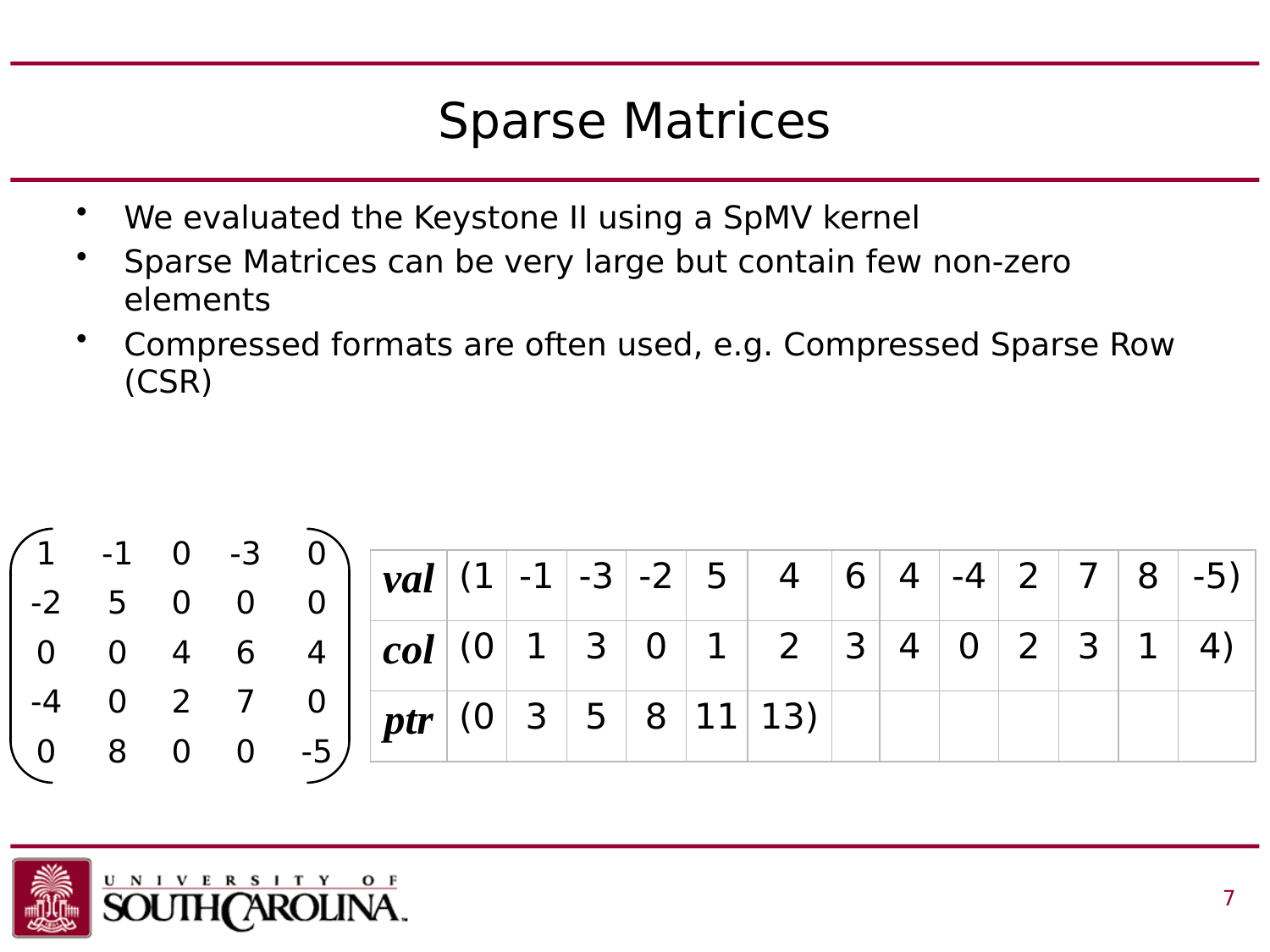

# Sparse Matrices
We evaluated the Keystone II using a SpMV kernel
Sparse Matrices can be very large but contain few non-zero elements
Compressed formats are often used, e.g. Compressed Sparse Row (CSR)

| 1 | -1 | 0 | -3 | 0 |
| --- | --- | --- | --- | --- |
| -2 | 5 | 0 | 0 | 0 |
| 0 | 0 | 4 | 6 | 4 |
| -4 | 0 | 2 | 7 | 0 |
| 0 | 8 | 0 | 0 | -5 |

| val | (1 | -1 | -3 | -2 | 5 | 4 | 6 | 4 | -4 | 2 | 7 | 8 | -5) |
| --- | --- | --- | --- | --- | --- | --- | --- | --- | --- | --- | --- | --- | --- |
| col | (0 | 1 | 3 | 0 | 1 | 2 | 3 | 4 | 0 | 2 | 3 | 1 | 4) |
| ptr | (0 | 3 | 5 | 8 | 11 | 13) |  |  |  |  |  |  |  |
 			 7